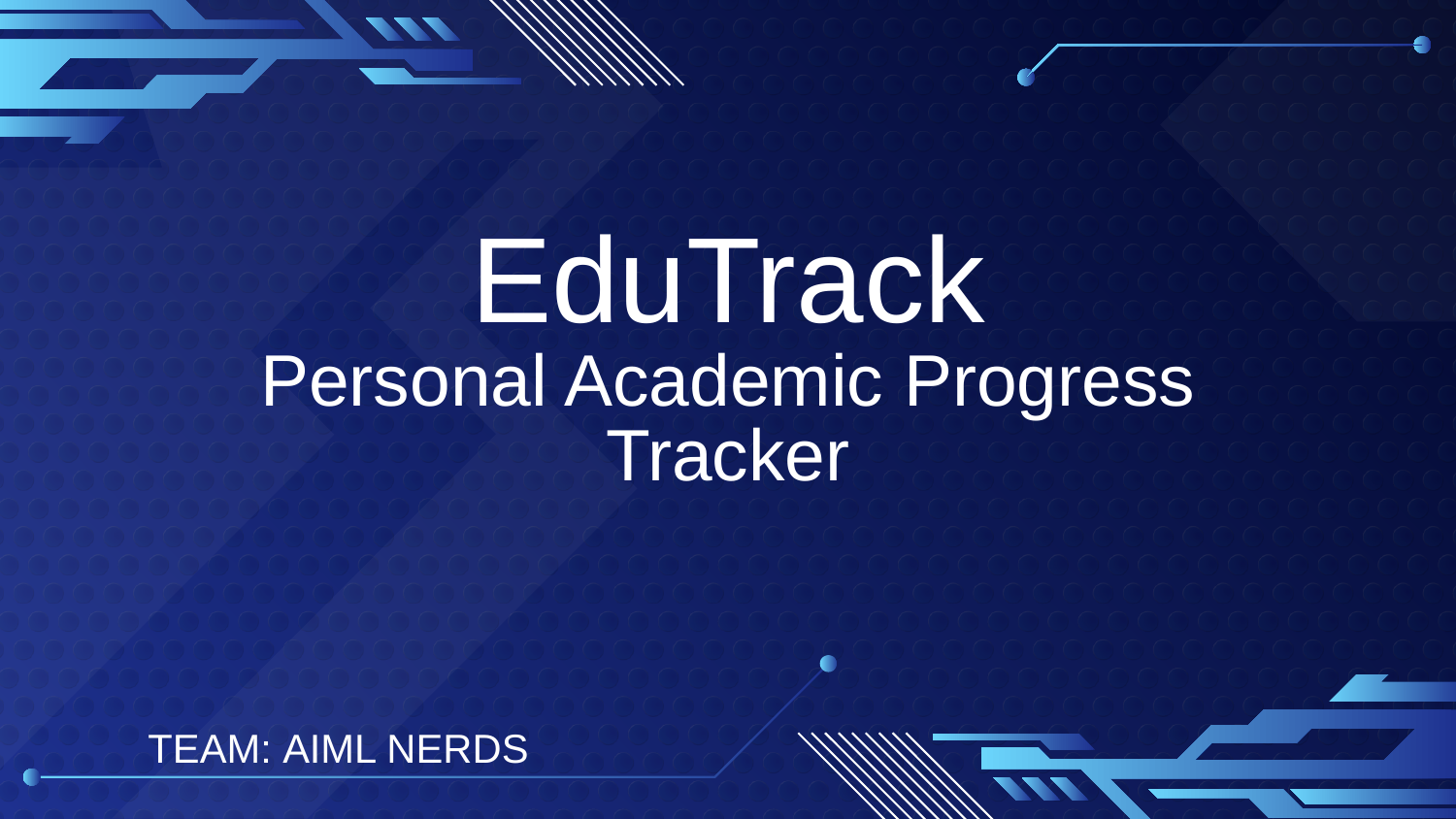

# EduTrack Personal Academic Progress Tracker
TEAM: AIML NERDS